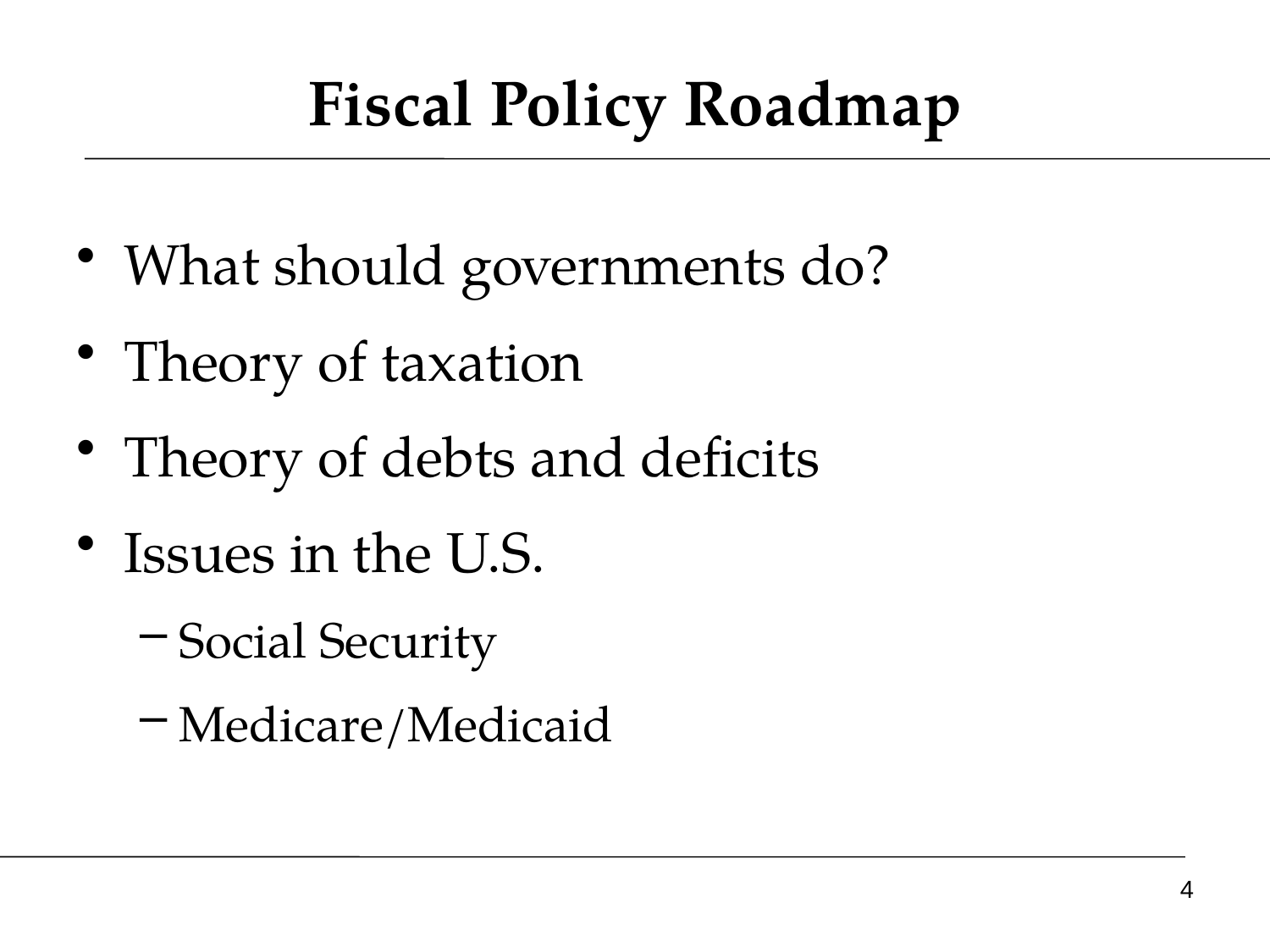

# Fiscal Policy Roadmap
What should governments do?
Theory of taxation
Theory of debts and deficits
Issues in the U.S.
Social Security
Medicare/Medicaid

4